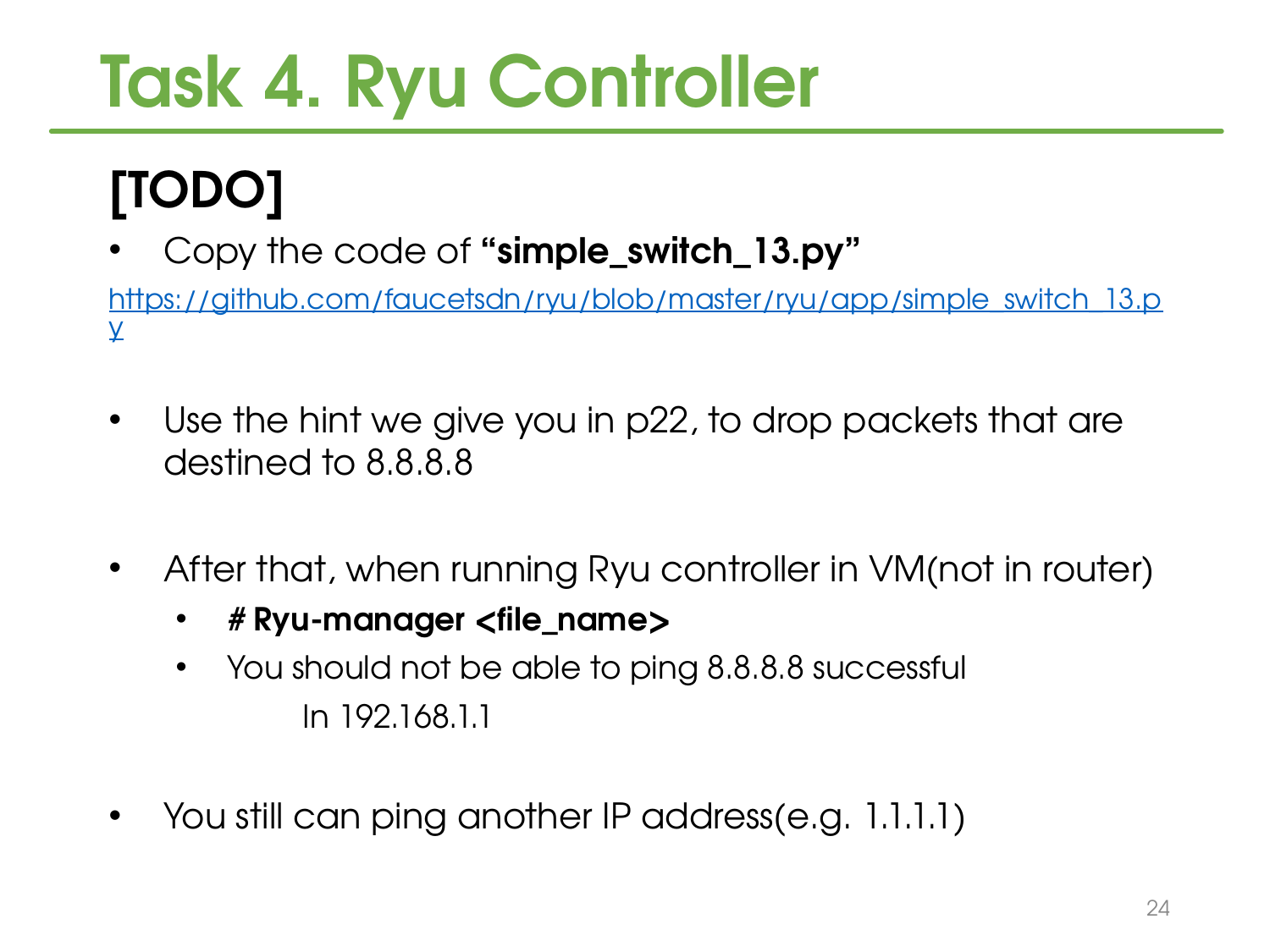

# Task 4. Ryu Controller
[TODO]
Copy the code of “simple_switch_13.py”
https://github.com/faucetsdn/ryu/blob/master/ryu/app/simple_switch_13.py

Use the hint we give you in p22, to drop packets that are destined to 8.8.8.8

After that, when running Ryu controller in VM(not in router)
# Ryu-manager <file_name>
You should not be able to ping 8.8.8.8 successful
	In 192.168.1.1

You still can ping another IP address(e.g. 1.1.1.1)
24